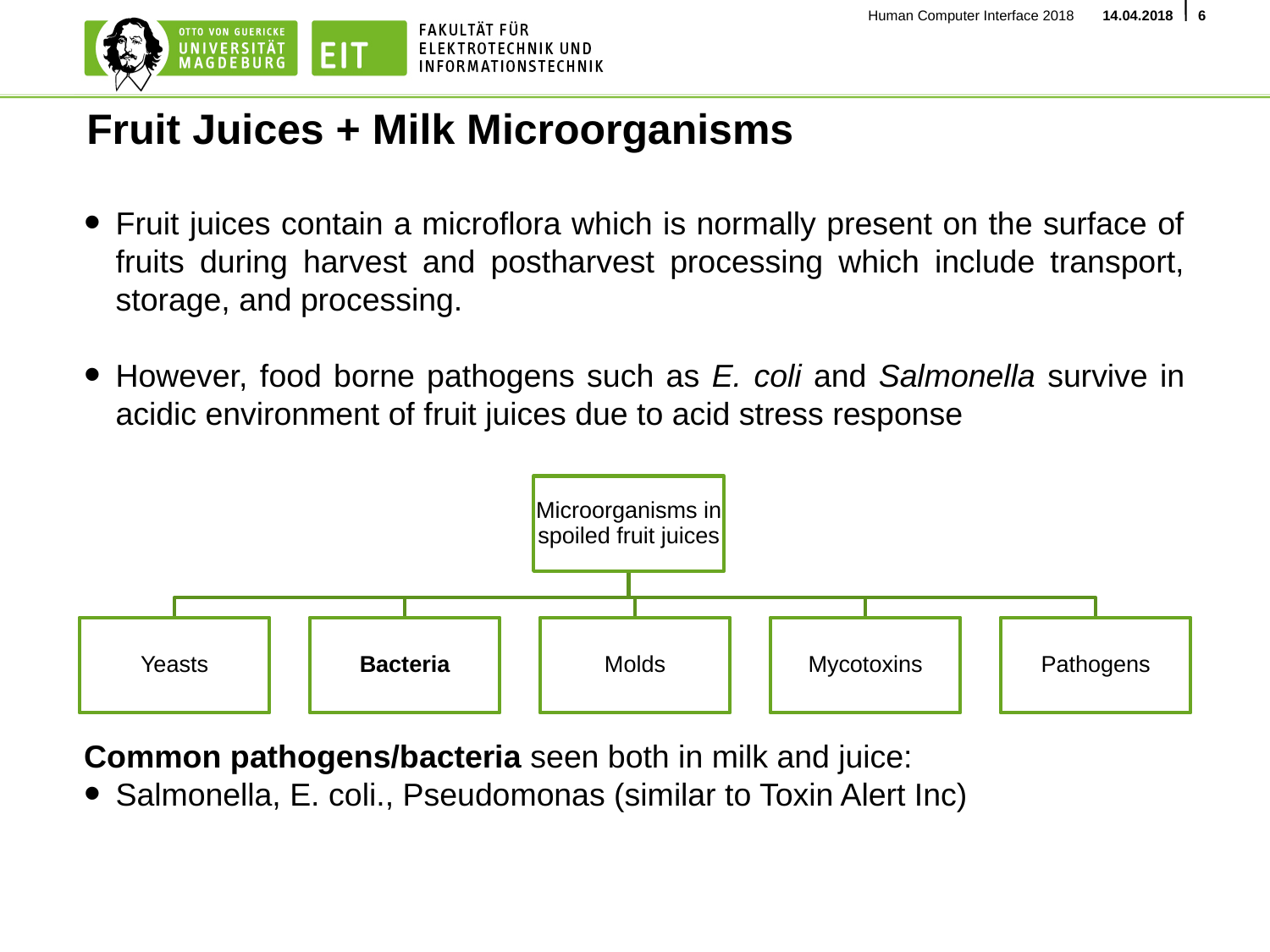

# Fruit Juices + Milk Microorganisms

Fruit juices contain a microflora which is normally present on the surface of fruits during harvest and postharvest processing which include transport, storage, and processing.

However, food borne pathogens such as E. coli and Salmonella survive in acidic environment of fruit juices due to acid stress response

Common pathogens/bacteria seen both in milk and juice:
Salmonella, E. coli., Pseudomonas (similar to Toxin Alert Inc)

Microorganisms in spoiled fruit juices
Yeasts
Bacteria
Molds
Mycotoxins
Pathogens